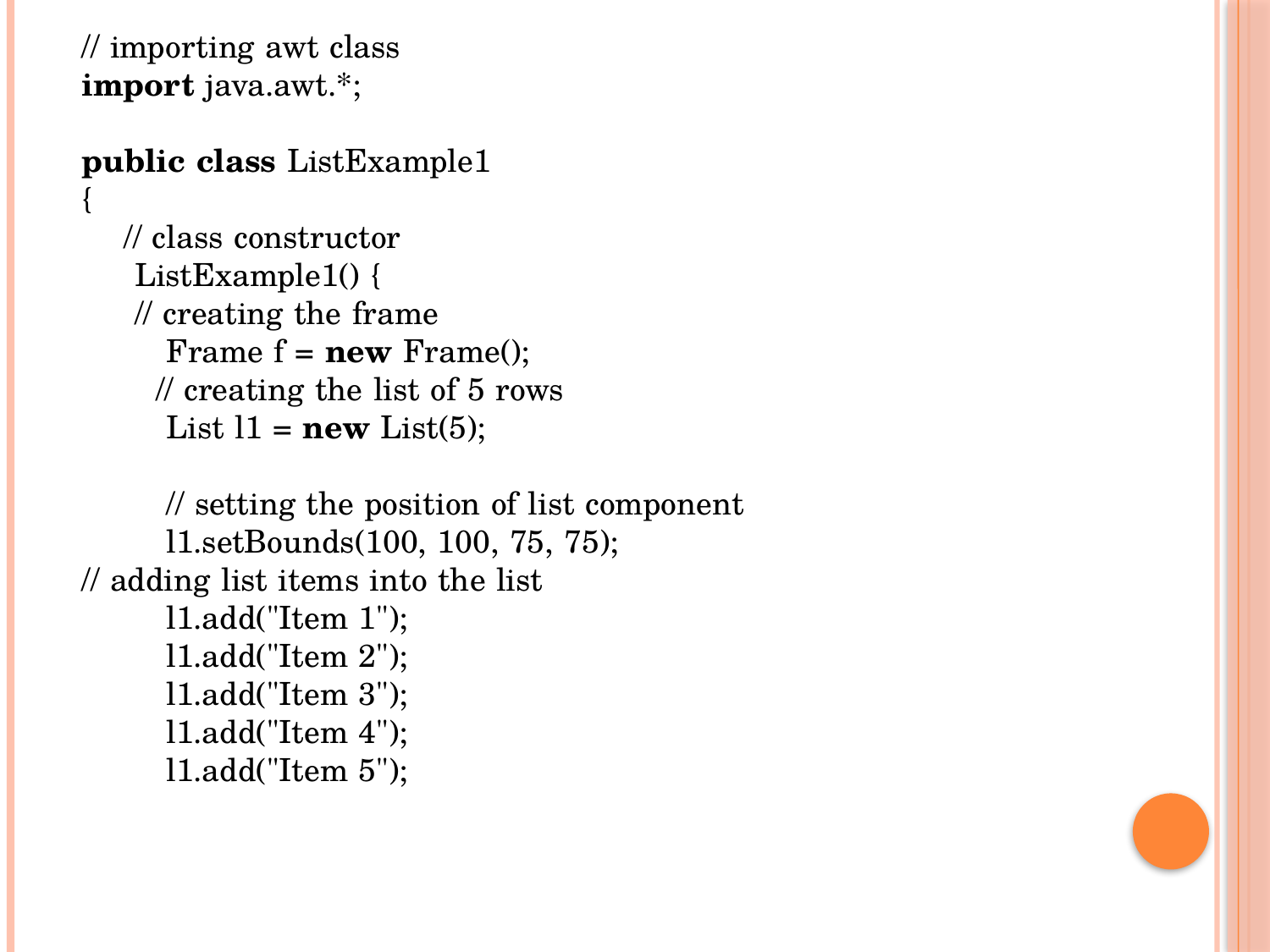

// importing awt class
import java.awt.*;

public class ListExample1
{
    // class constructor
     ListExample1() {
     // creating the frame
        Frame f = new Frame();
       // creating the list of 5 rows
        List l1 = new List(5);

        // setting the position of list component
        l1.setBounds(100, 100, 75, 75);
// adding list items into the list
        l1.add("Item 1");
        l1.add("Item 2");
        l1.add("Item 3");
        l1.add("Item 4");
        l1.add("Item 5");